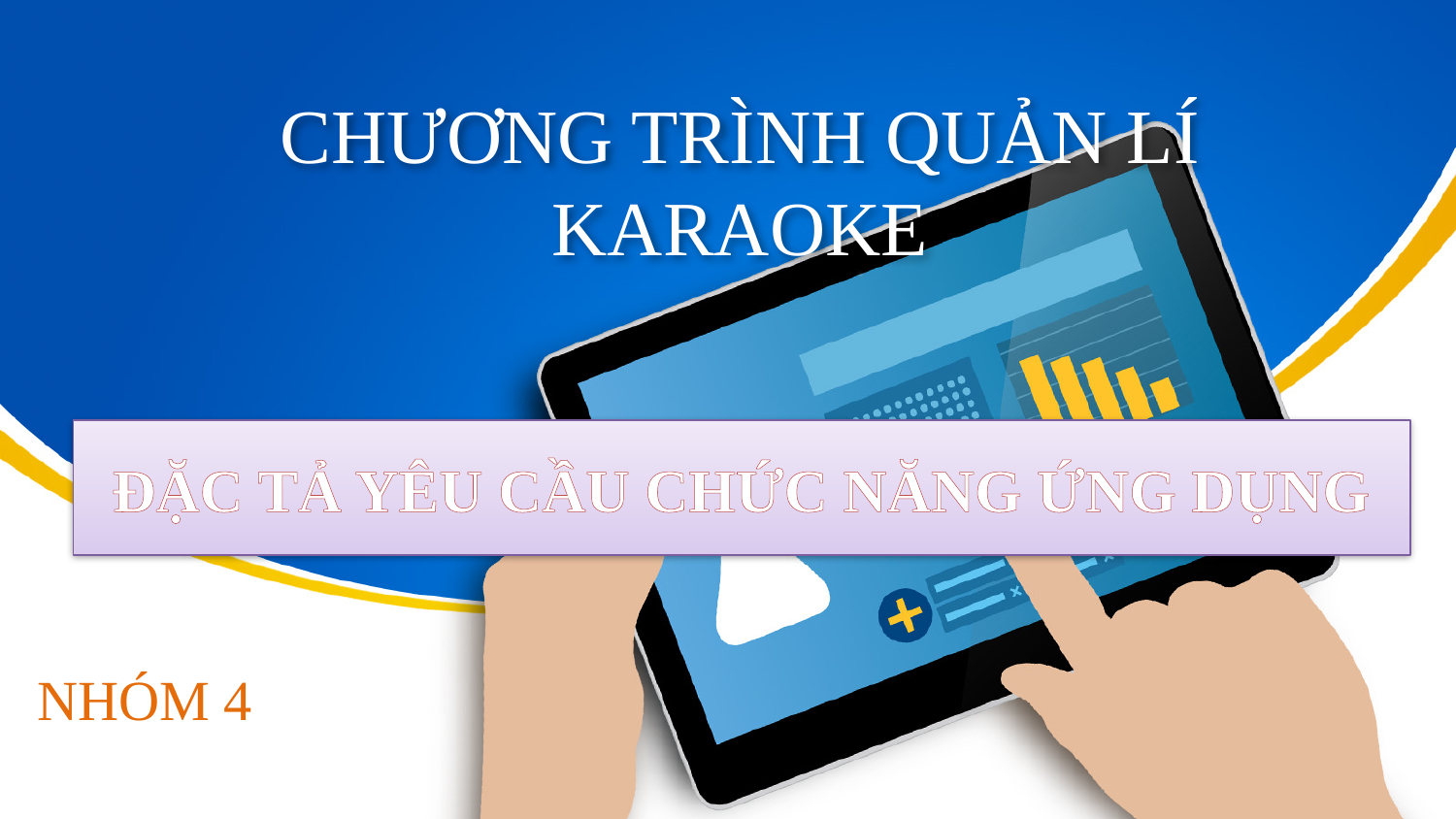

# CHƯƠNG TRÌNH QUẢN LÍ KARAOKE
ĐẶC TẢ YÊU CẦU CHỨC NĂNG ỨNG DỤNG
NHÓM 4